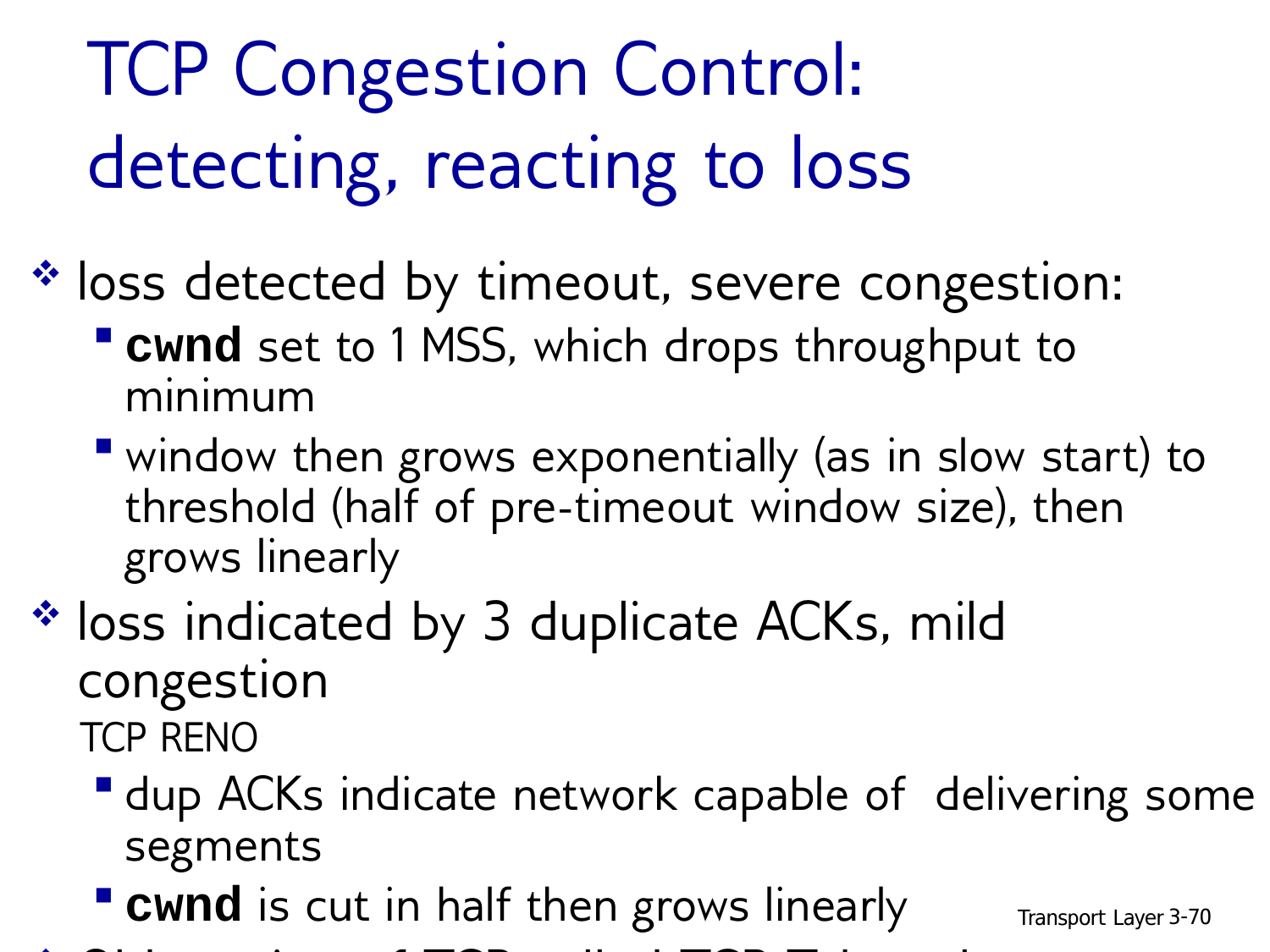

# TCP Congestion Control: detecting, reacting to loss
loss detected by timeout, severe congestion:
cwnd set to 1 MSS, which drops throughput to minimum
window then grows exponentially (as in slow start) to threshold (half of pre-timeout window size), then grows linearly
loss indicated by 3 duplicate ACKs, mild congestion
    TCP RENO
dup ACKs indicate network capable of  delivering some segments
cwnd is cut in half then grows linearly
Old version of TCP called TCP Tahoe always sets cwnd to 1 for timeout or 3 duplicate acks

Transport Layer
3-70